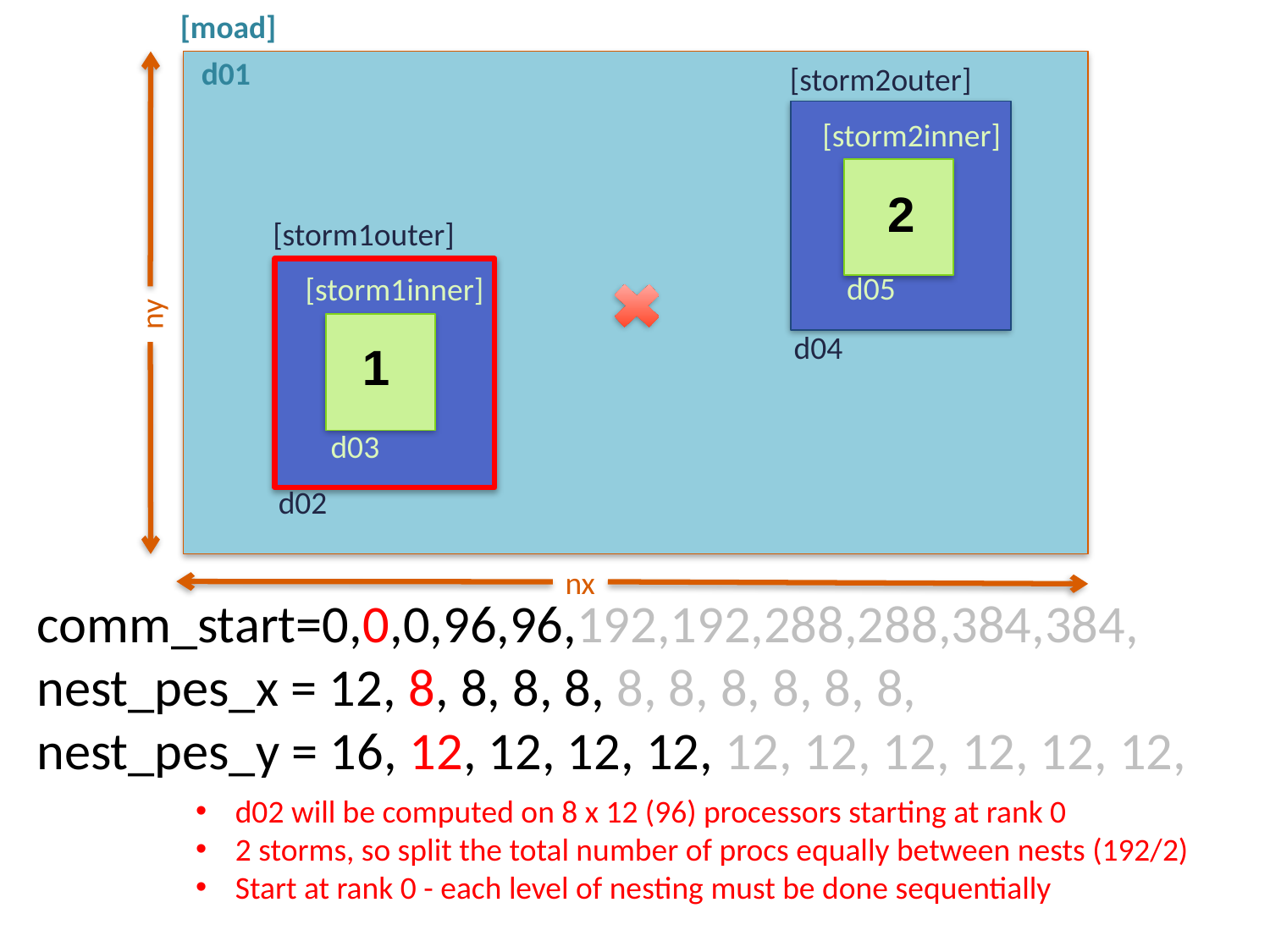

[moad]
d01

[storm2outer]

[storm2inner]

2
[storm1outer]

d05
[storm1inner]

ny

d04
1
d03
d02
nx
comm_start=0,0,0,96,96,192,192,288,288,384,384,
nest_pes_x = 12, 8, 8, 8, 8, 8, 8, 8, 8, 8, 8,
nest_pes_y = 16, 12, 12, 12, 12, 12, 12, 12, 12, 12, 12,
d02 will be computed on 8 x 12 (96) processors starting at rank 0
2 storms, so split the total number of procs equally between nests (192/2)
Start at rank 0 - each level of nesting must be done sequentially